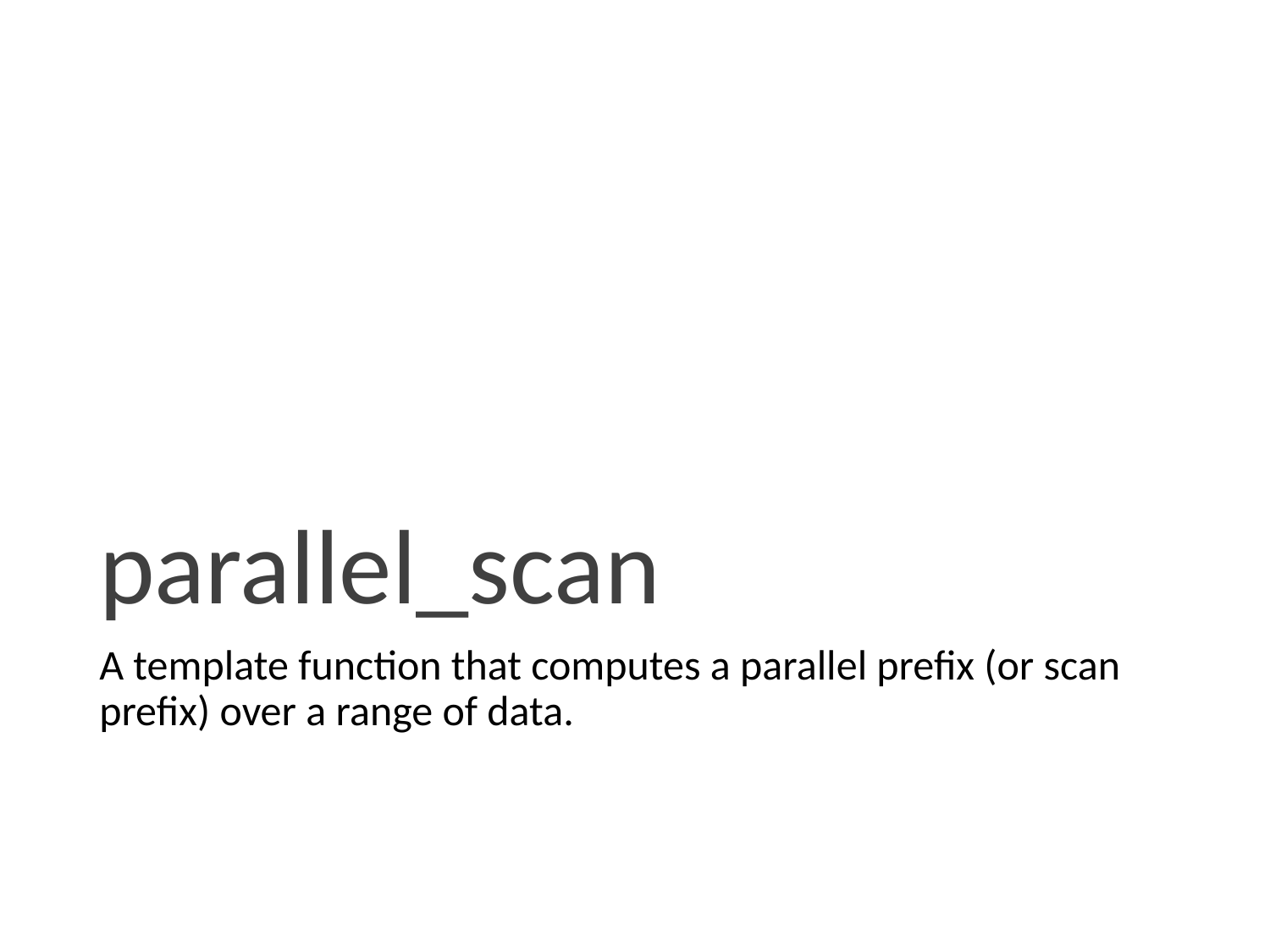

# parallel_scan
A template function that computes a parallel prefix (or scan prefix) over a range of data.